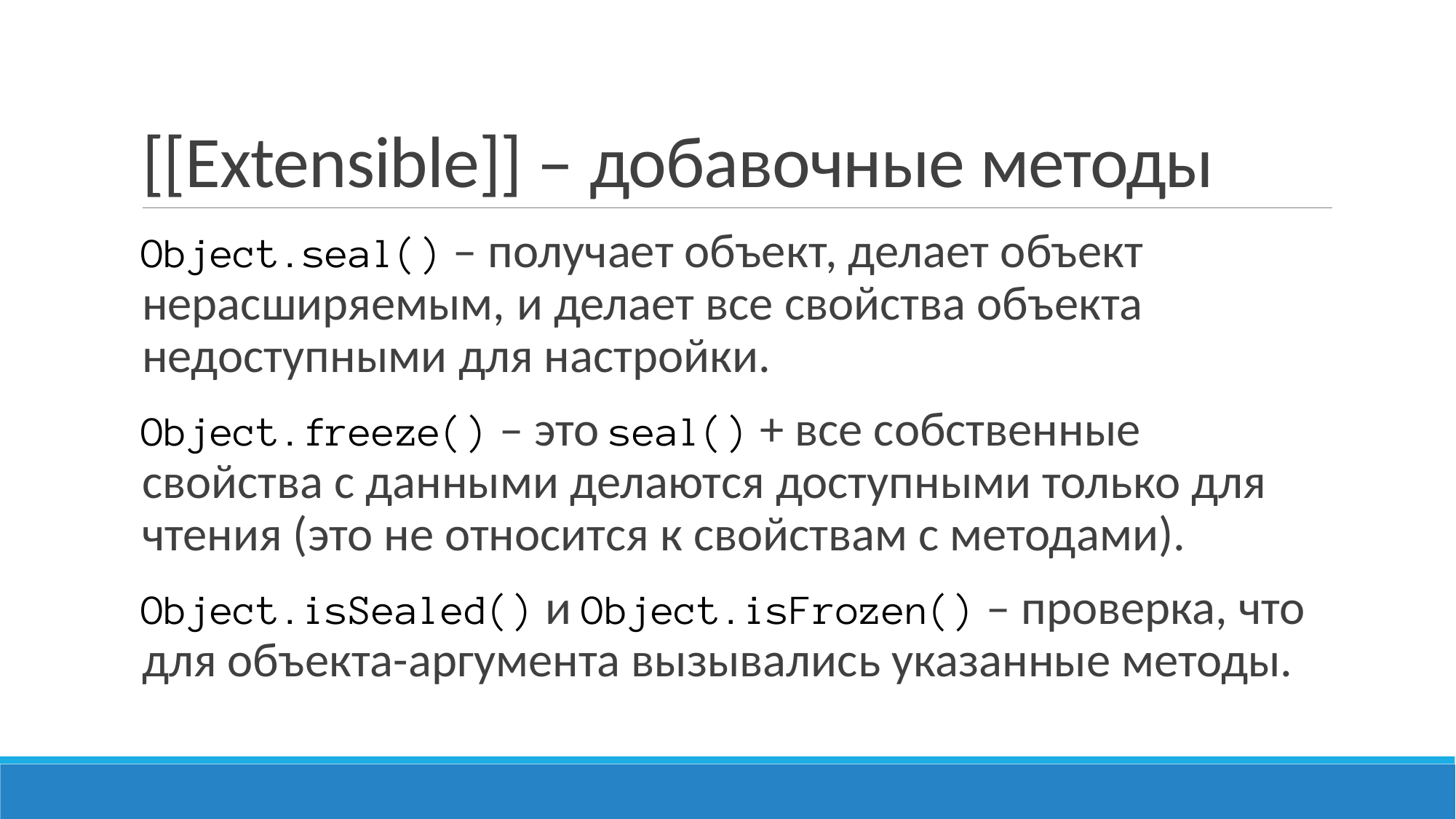

# [[Extensible]] – добавочные методы
Object.seal() – получает объект, делает объект нерасширяемым, и делает все свойства объекта недоступными для настройки.
Object.freeze() – это seal() + все собственные свойства с данными делаются доступными только для чтения (это не относится к свойствам с методами).
Object.isSealed() и Object.isFrozen() – проверка, что для объекта-аргумента вызывались указанные методы.